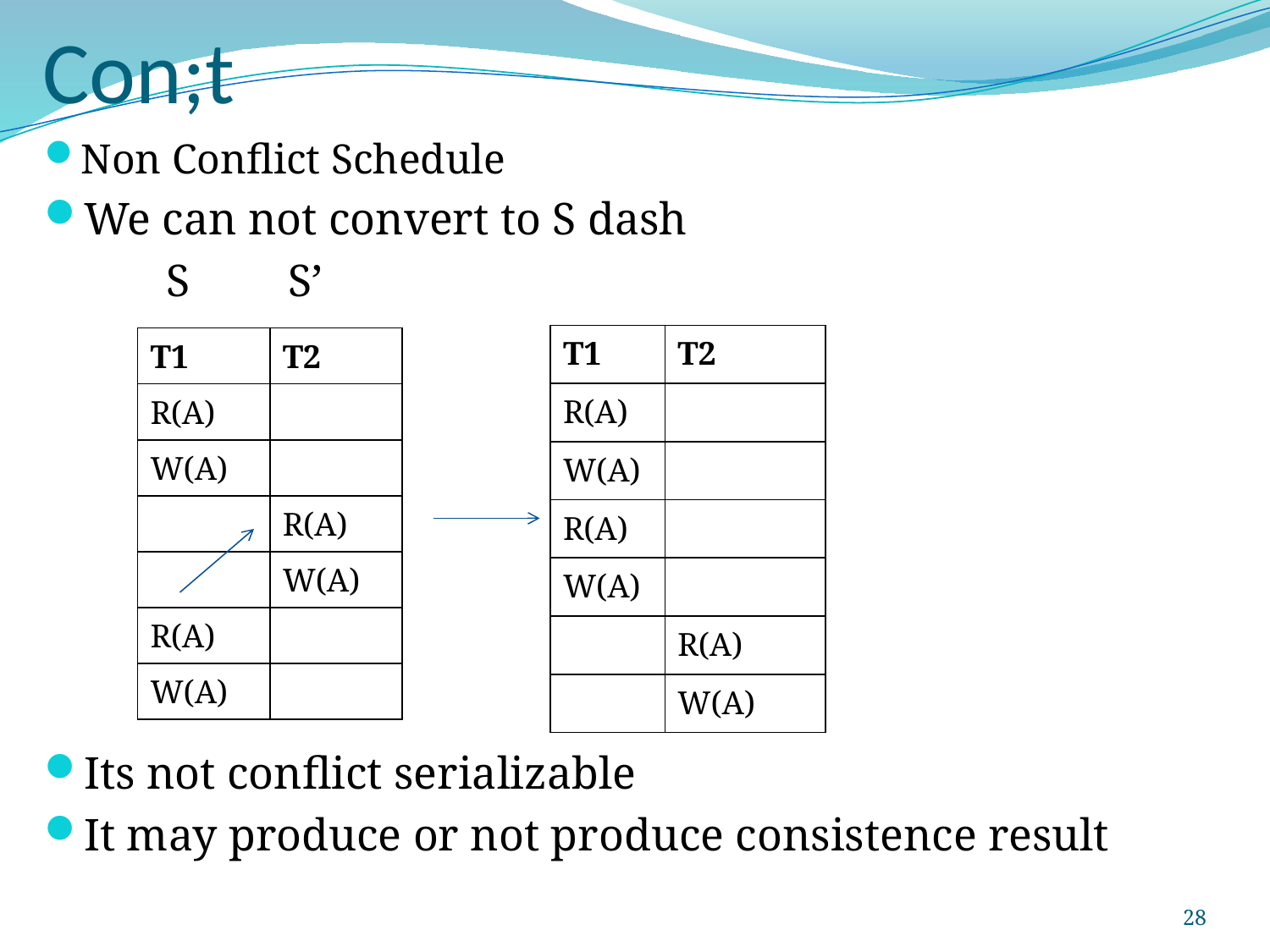

# Con;t
Non Conflict Schedule
We can not convert to S dash
	S				S’

Its not conflict serializable
It may produce or not produce consistence result
| T1 | T2 |
| --- | --- |
| R(A) |  |
| W(A) |  |
| R(A) |  |
| W(A) |  |
|  | R(A) |
|  | W(A) |
| T1 | T2 |
| --- | --- |
| R(A) |  |
| W(A) |  |
|  | R(A) |
|  | W(A) |
| R(A) |  |
| W(A) |  |
28